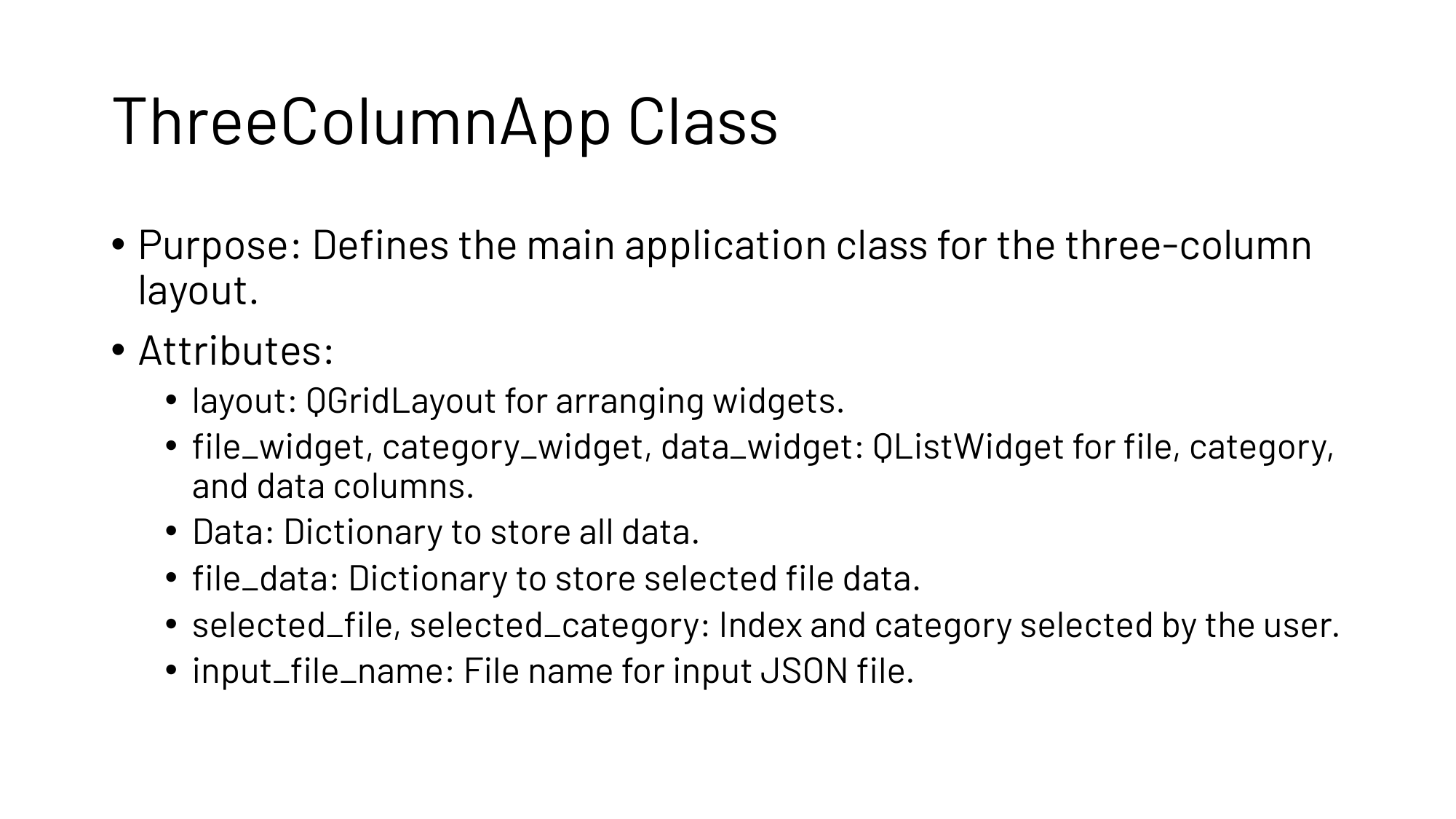

# ThreeColumnApp Class
Purpose: Defines the main application class for the three-column layout.
Attributes:
layout: QGridLayout for arranging widgets.
file_widget, category_widget, data_widget: QListWidget for file, category, and data columns.
Data: Dictionary to store all data.
file_data: Dictionary to store selected file data.
selected_file, selected_category: Index and category selected by the user.
input_file_name: File name for input JSON file.